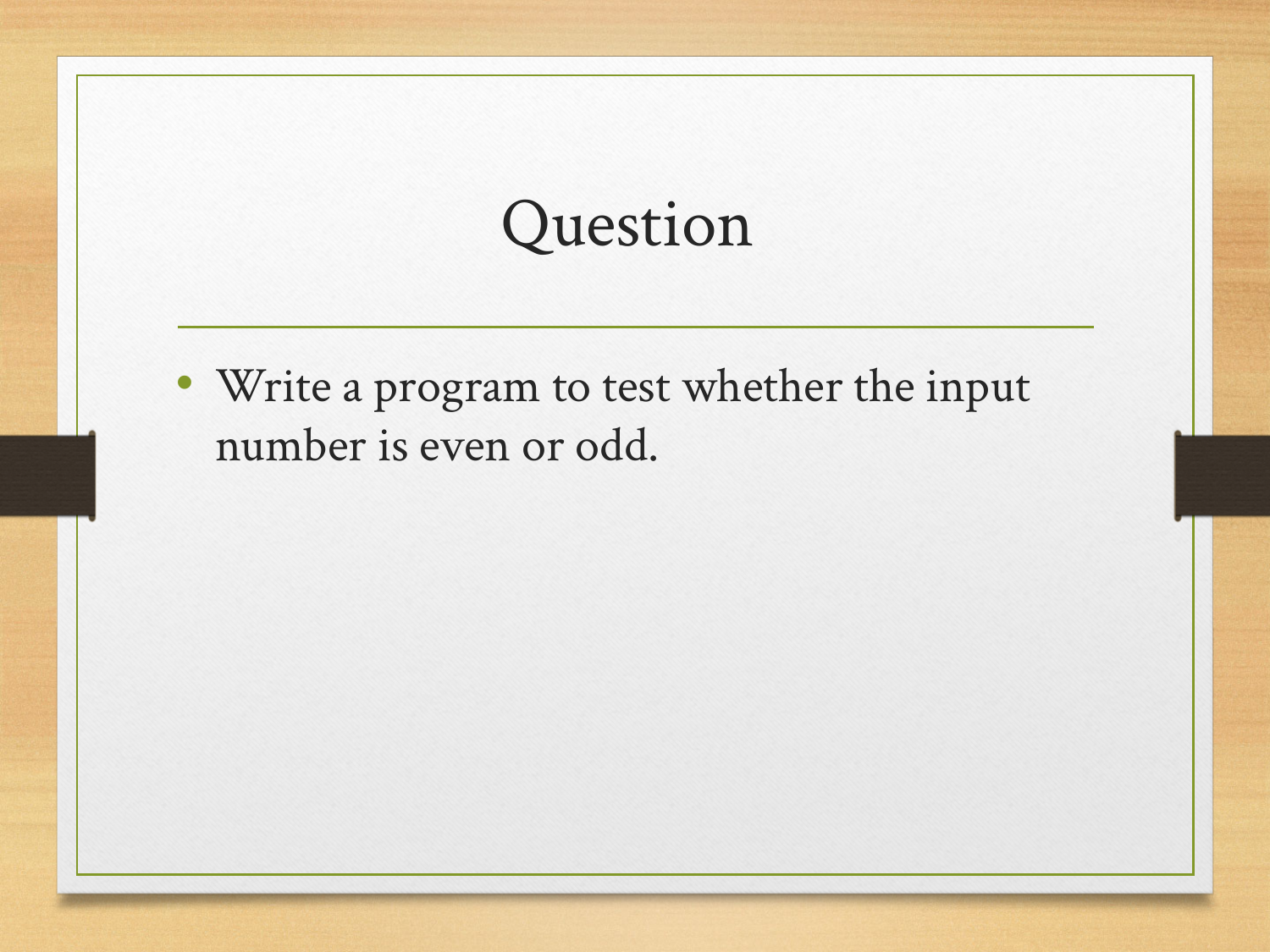

# Question
Write a program to test whether the input number is even or odd.